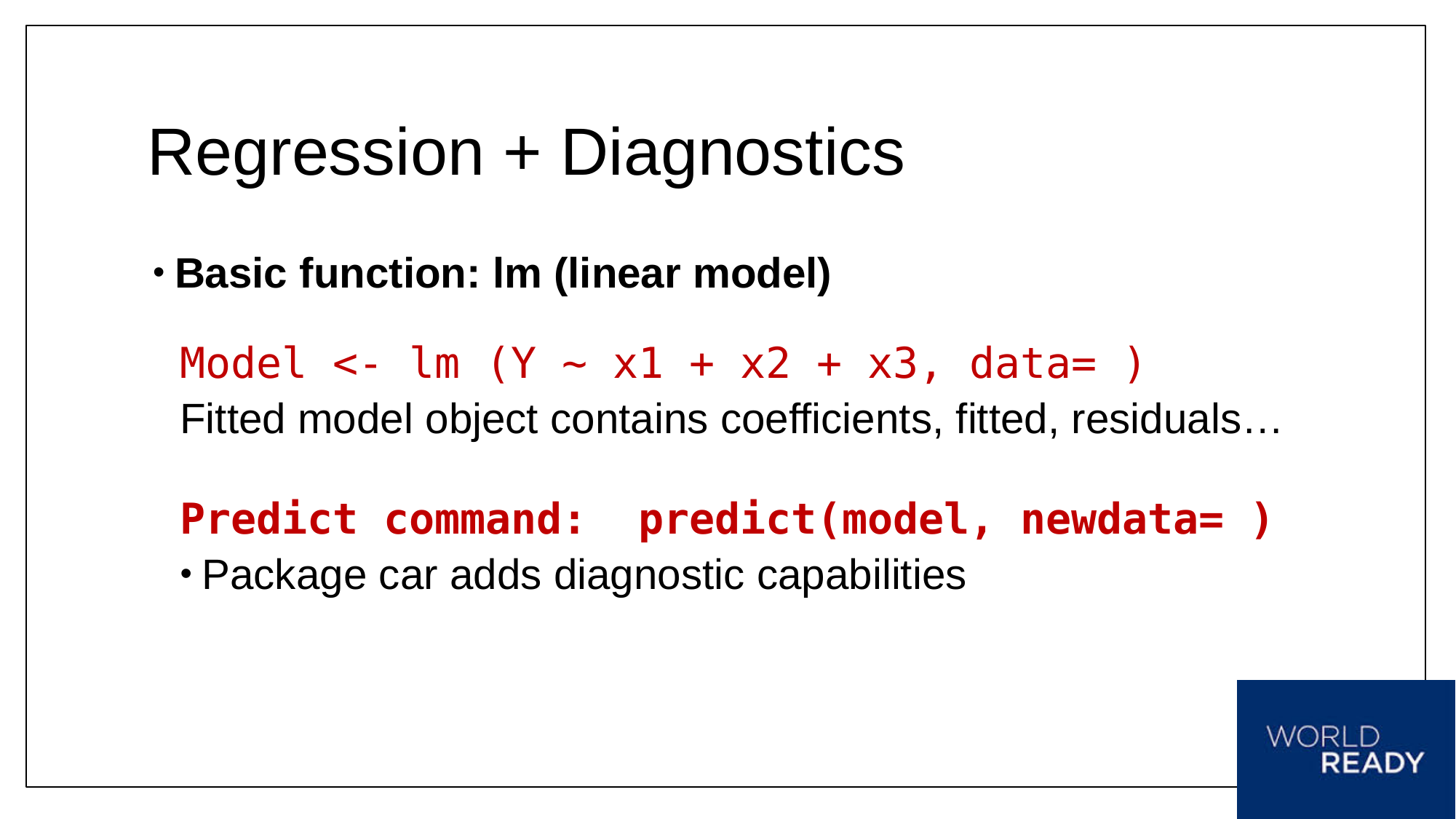

# Regression + Diagnostics
Basic function: lm (linear model)

Model <- lm (Y ~ x1 + x2 + x3, data= )
Fitted model object contains coefficients, fitted, residuals…
Predict command:  predict(model, newdata= )
Package car adds diagnostic capabilities